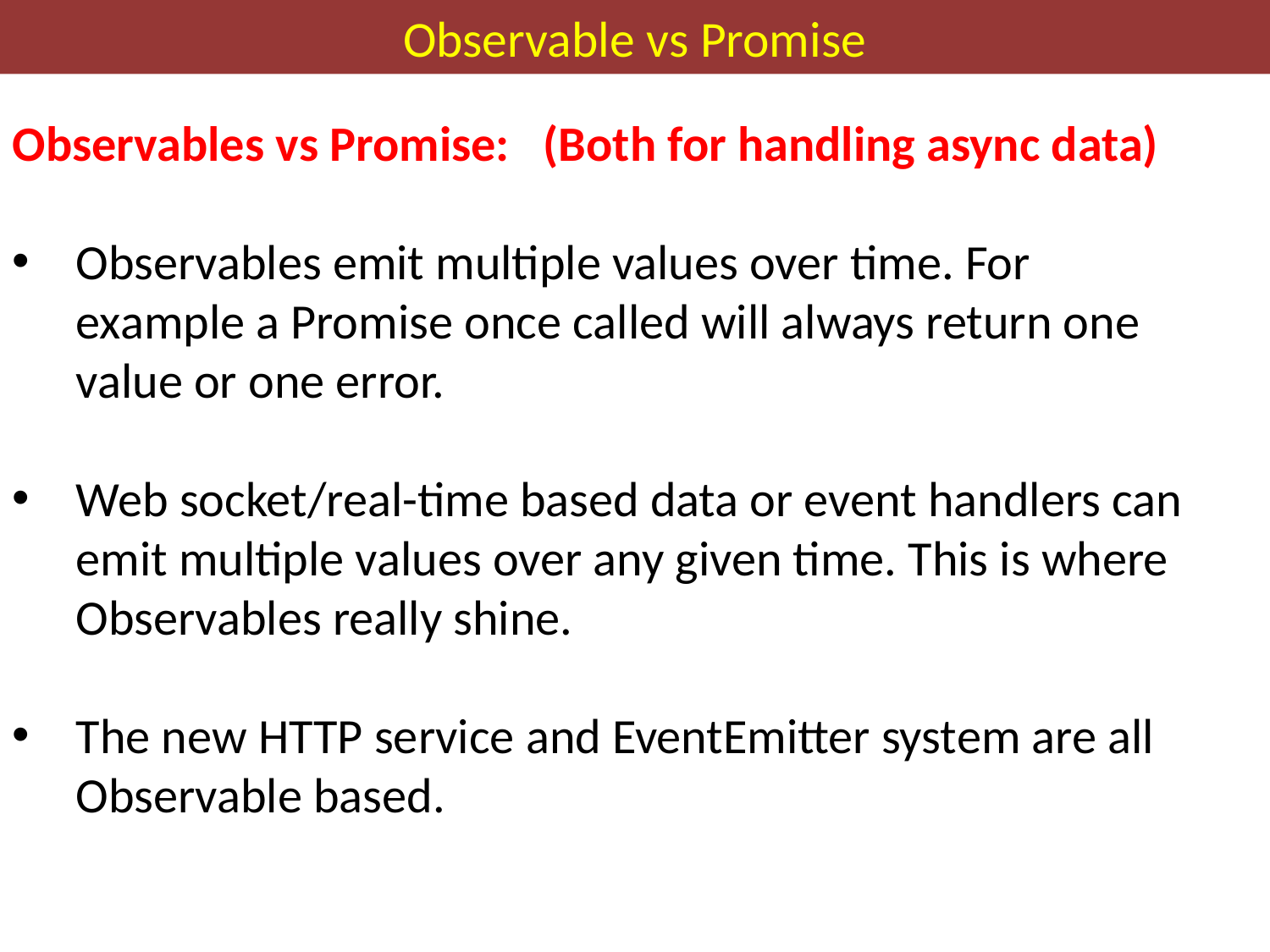

# Observable vs Promise
Observables vs Promise:   (Both for handling async data)

Observables emit multiple values over time. For example a Promise once called will always return one value or one error.

Web socket/real-time based data or event handlers can emit multiple values over any given time. This is where Observables really shine.

The new HTTP service and EventEmitter system are all Observable based.